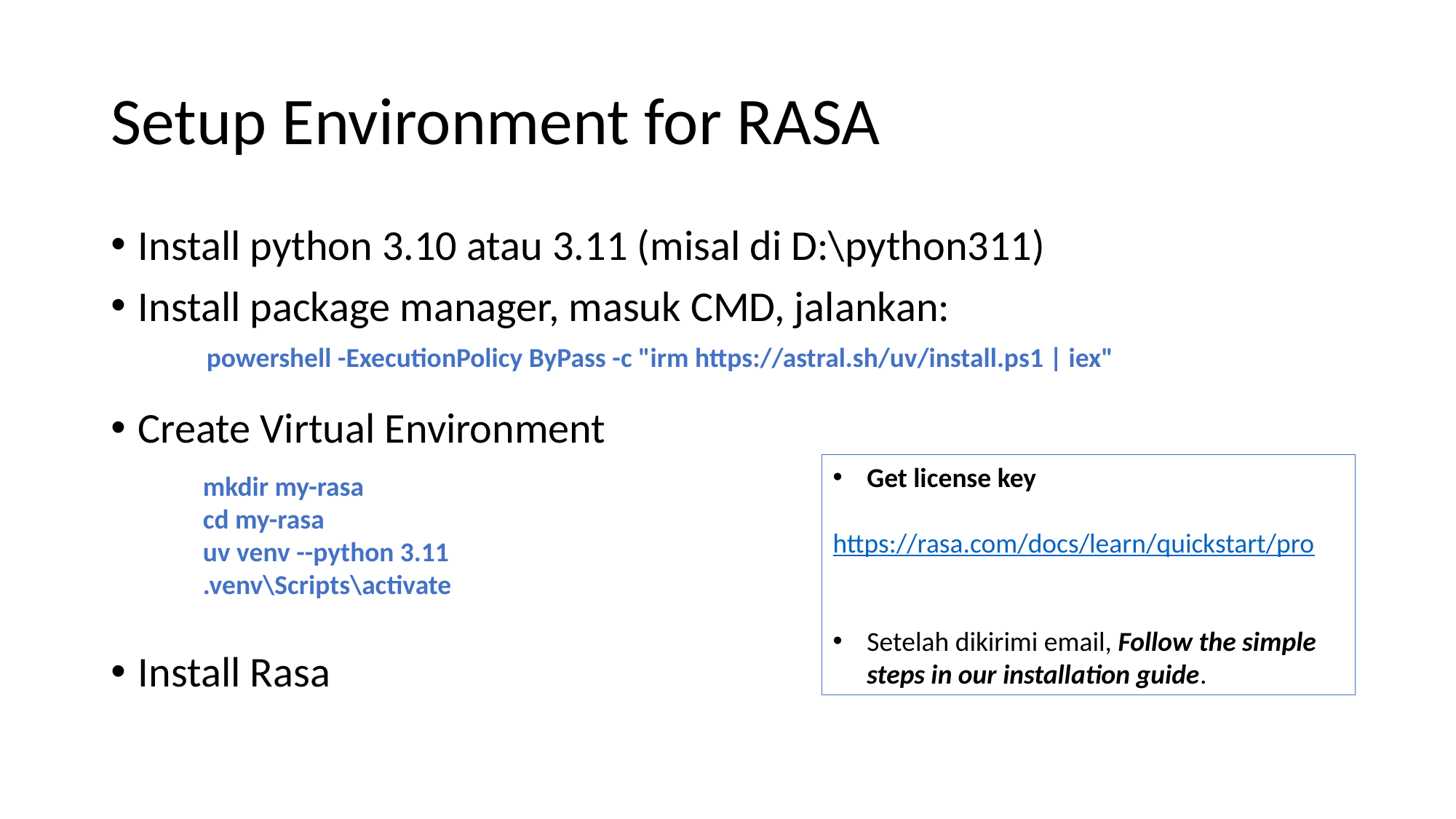

# Setup Environment for RASA
Install python 3.10 atau 3.11 (misal di D:\python311)
Install package manager, masuk CMD, jalankan:

Create Virtual Environment

Install Rasa
powershell -ExecutionPolicy ByPass -c "irm https://astral.sh/uv/install.ps1 | iex"
Get license key

https://rasa.com/docs/learn/quickstart/pro

Setelah dikirimi email, Follow the simple steps in our installation guide.
mkdir my-rasa
cd my-rasa
uv venv --python 3.11
.venv\Scripts\activate